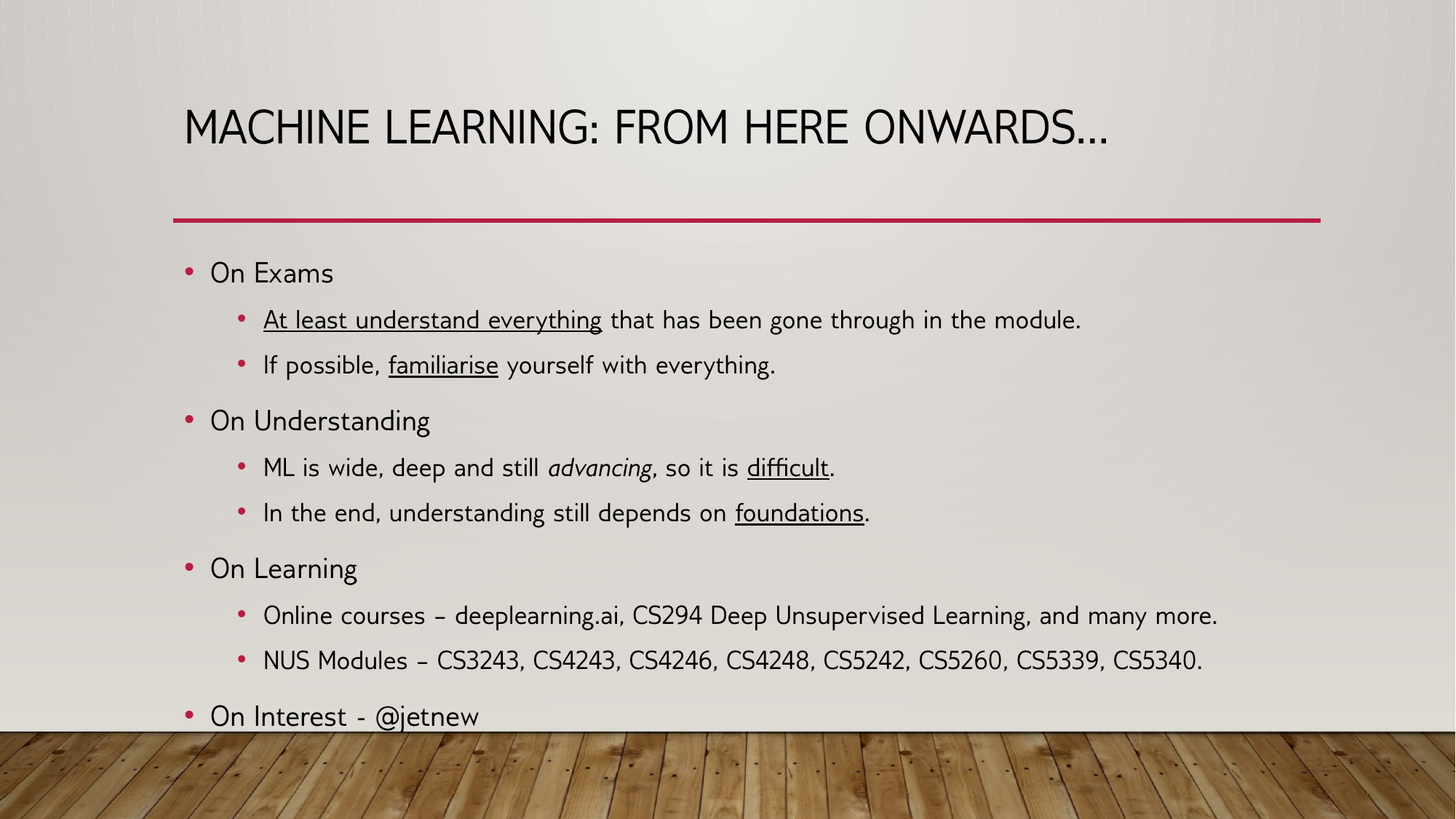

# Machine learning: from here onwards…
On Exams
At least understand everything that has been gone through in the module.
If possible, familiarise yourself with everything.
On Understanding
ML is wide, deep and still advancing, so it is difficult.
In the end, understanding still depends on foundations.
On Learning
Online courses – deeplearning.ai, CS294 Deep Unsupervised Learning, and many more.
NUS Modules – CS3243, CS4243, CS4246, CS4248, CS5242, CS5260, CS5339, CS5340.
On Interest - @jetnew